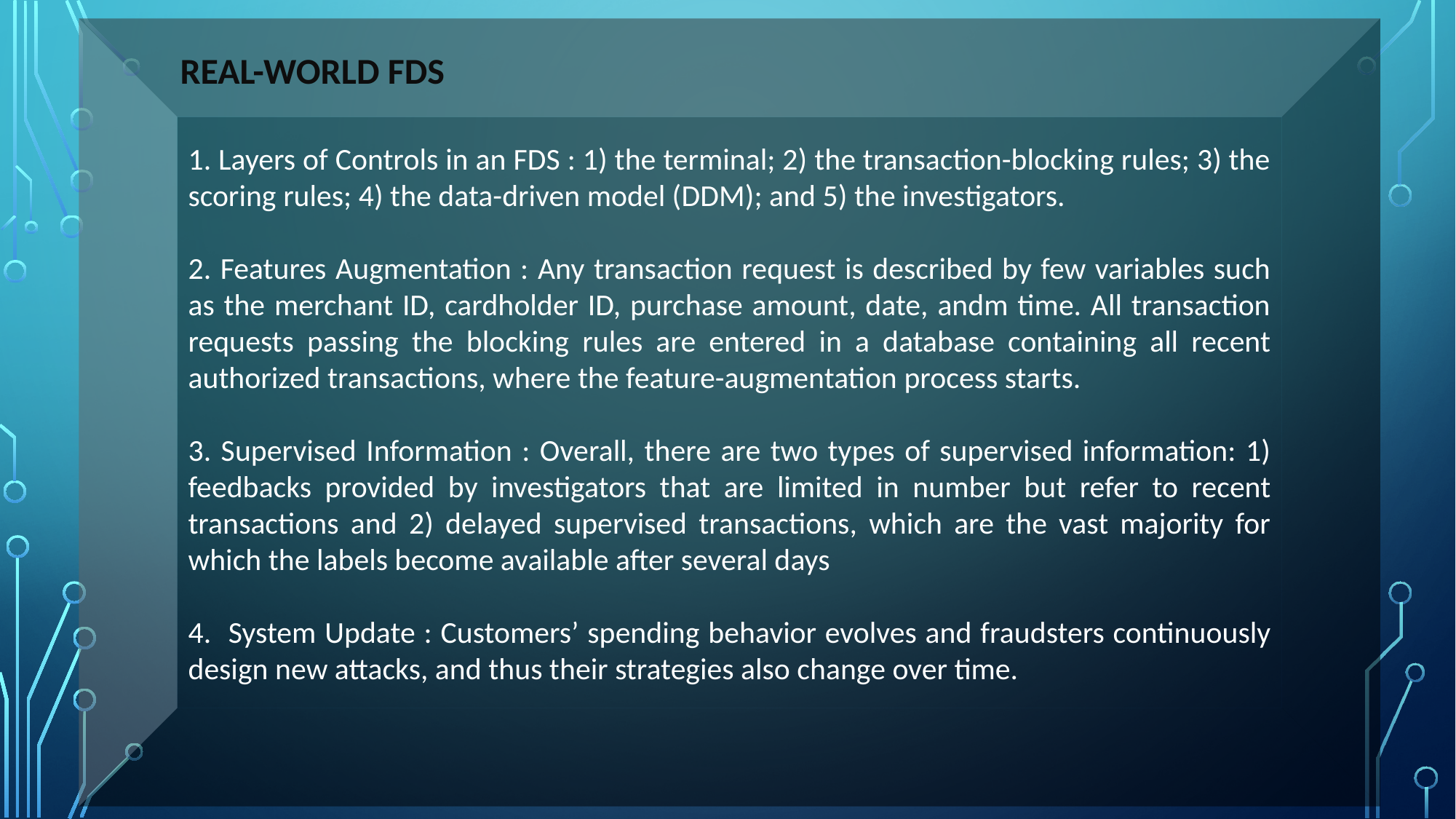

1. Layers of Controls in an FDS : 1) the terminal; 2) the transaction-blocking rules; 3) the scoring rules; 4) the data-driven model (DDM); and 5) the investigators.

2. Features Augmentation : Any transaction request is described by few variables such as the merchant ID, cardholder ID, purchase amount, date, andm time. All transaction requests passing the blocking rules are entered in a database containing all recent authorized transactions, where the feature-augmentation process starts.

3. Supervised Information : Overall, there are two types of supervised information: 1) feedbacks provided by investigators that are limited in number but refer to recent transactions and 2) delayed supervised transactions, which are the vast majority for which the labels become available after several days

4.  System Update : Customers’ spending behavior evolves and fraudsters continuously design new attacks, and thus their strategies also change over time.
# REAL-WORLD FDS